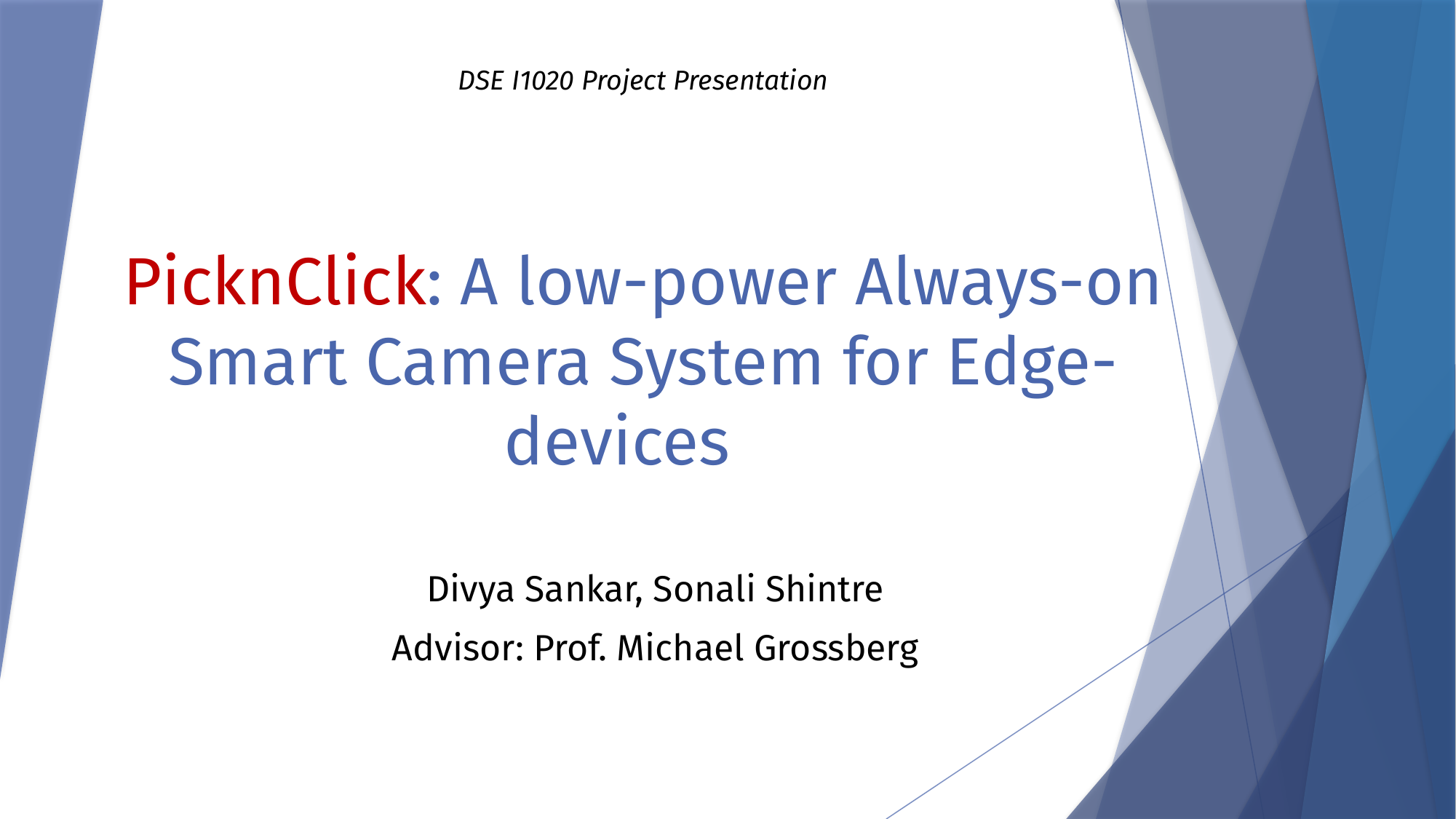

DSE I1020 Project Presentation
# PicknClick: A low-power Always-on Smart Camera System for Edge-devices
Divya Sankar, Sonali Shintre
Advisor: Prof. Michael Grossberg